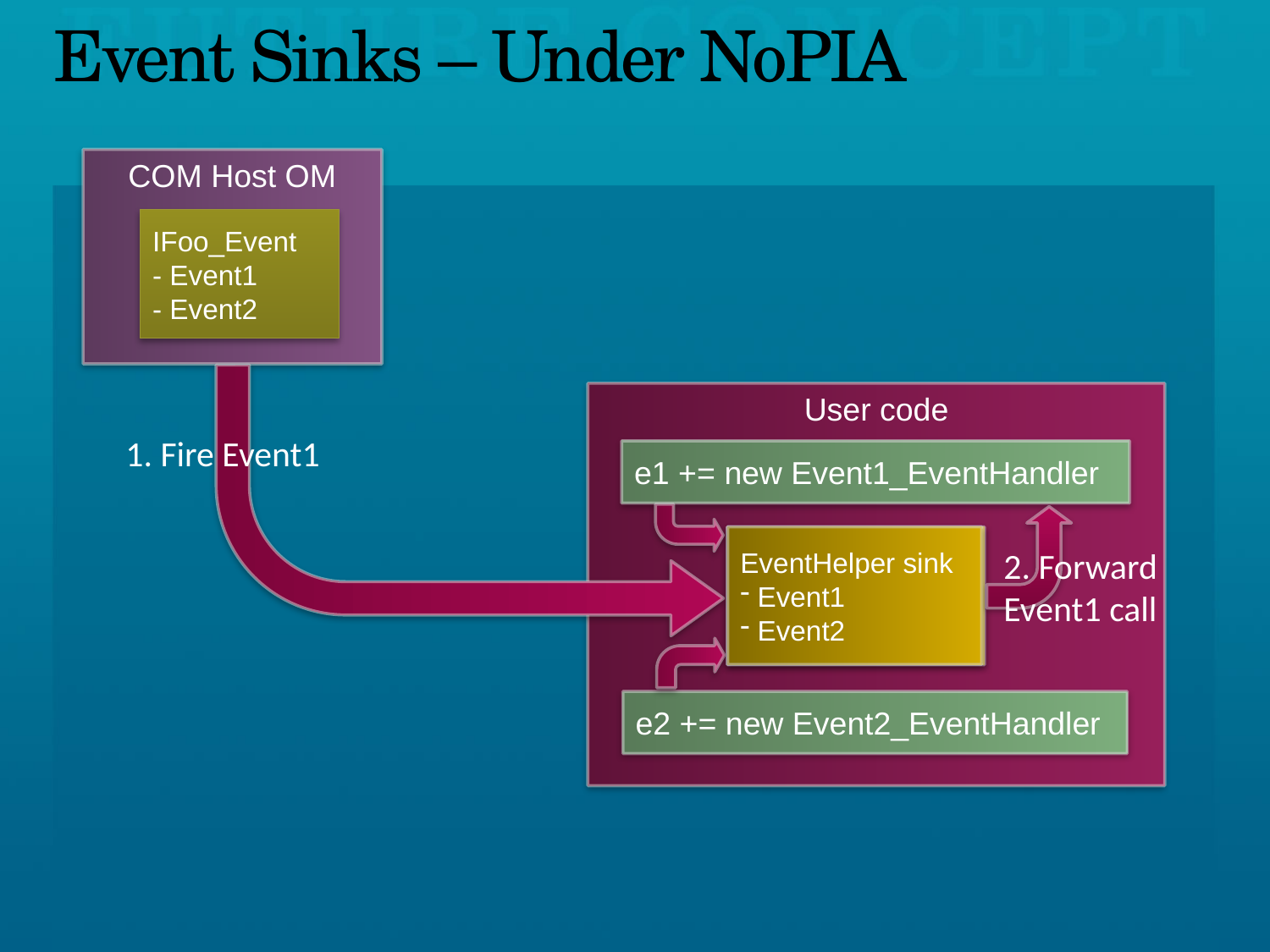

# Event Sinks – Under NoPIA
COM Host OM
IFoo_Event
- Event1
- Event2

User code
1. Fire Event1
e1 += new Event1_EventHandler

EventHelper sink
 Event1

2. Forward Event1 call
EventHelper sink
 Event1
 Event2

e2 += new Event2_EventHandler